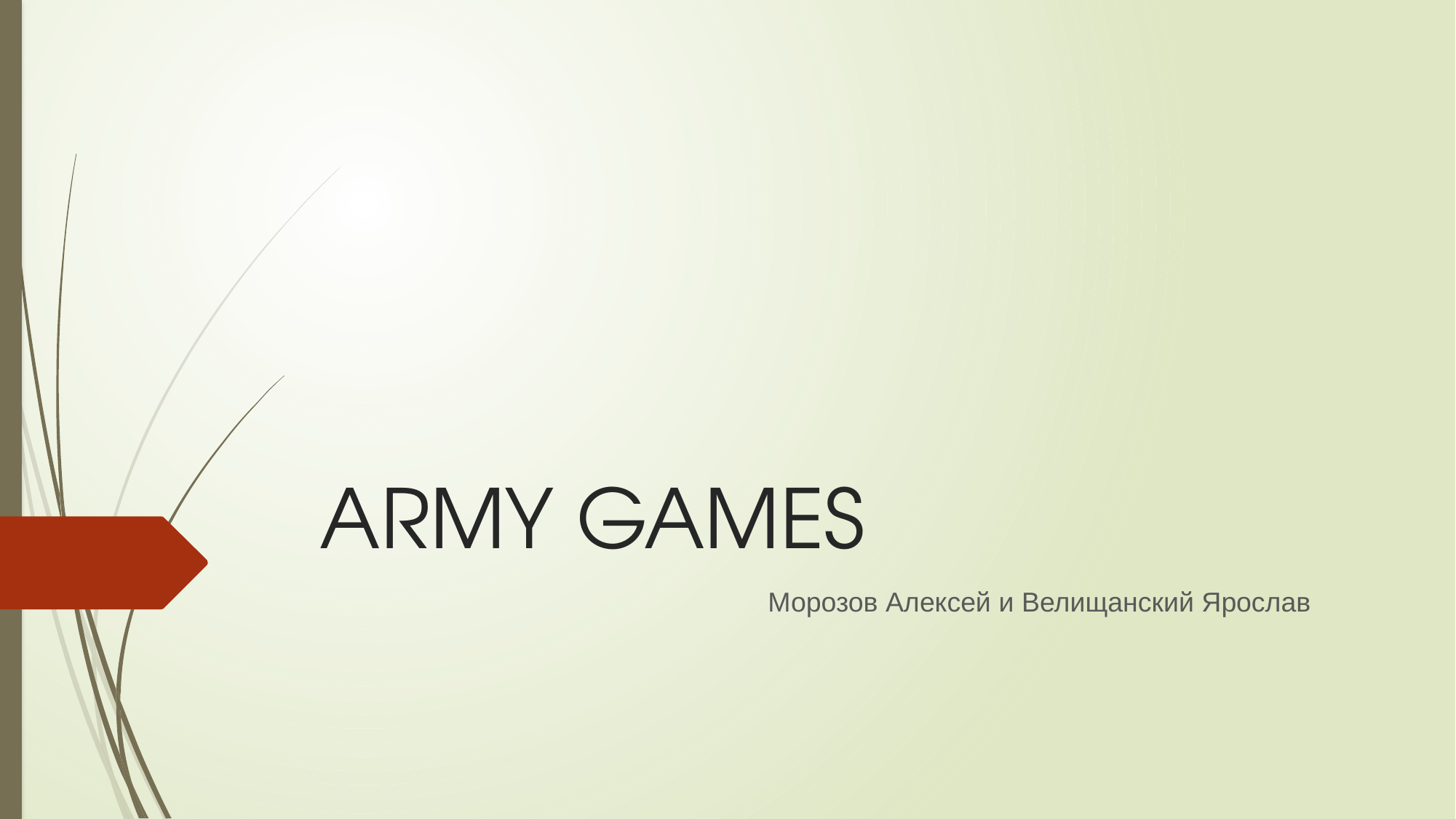

# ARMY GAMES
                                                         Морозов Алексей и Велищанский Ярослав